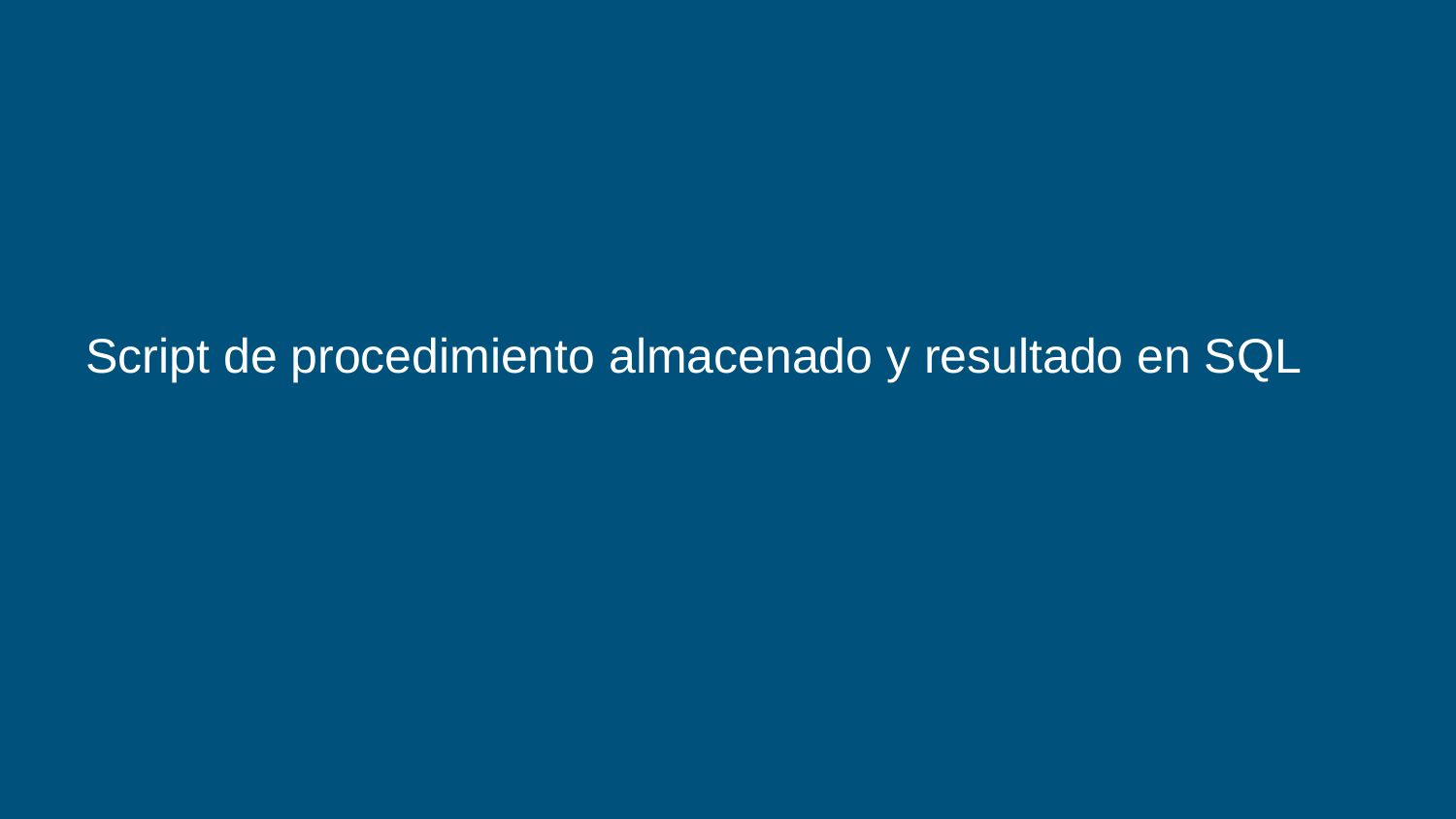

# Script de procedimiento almacenado y resultado en SQL